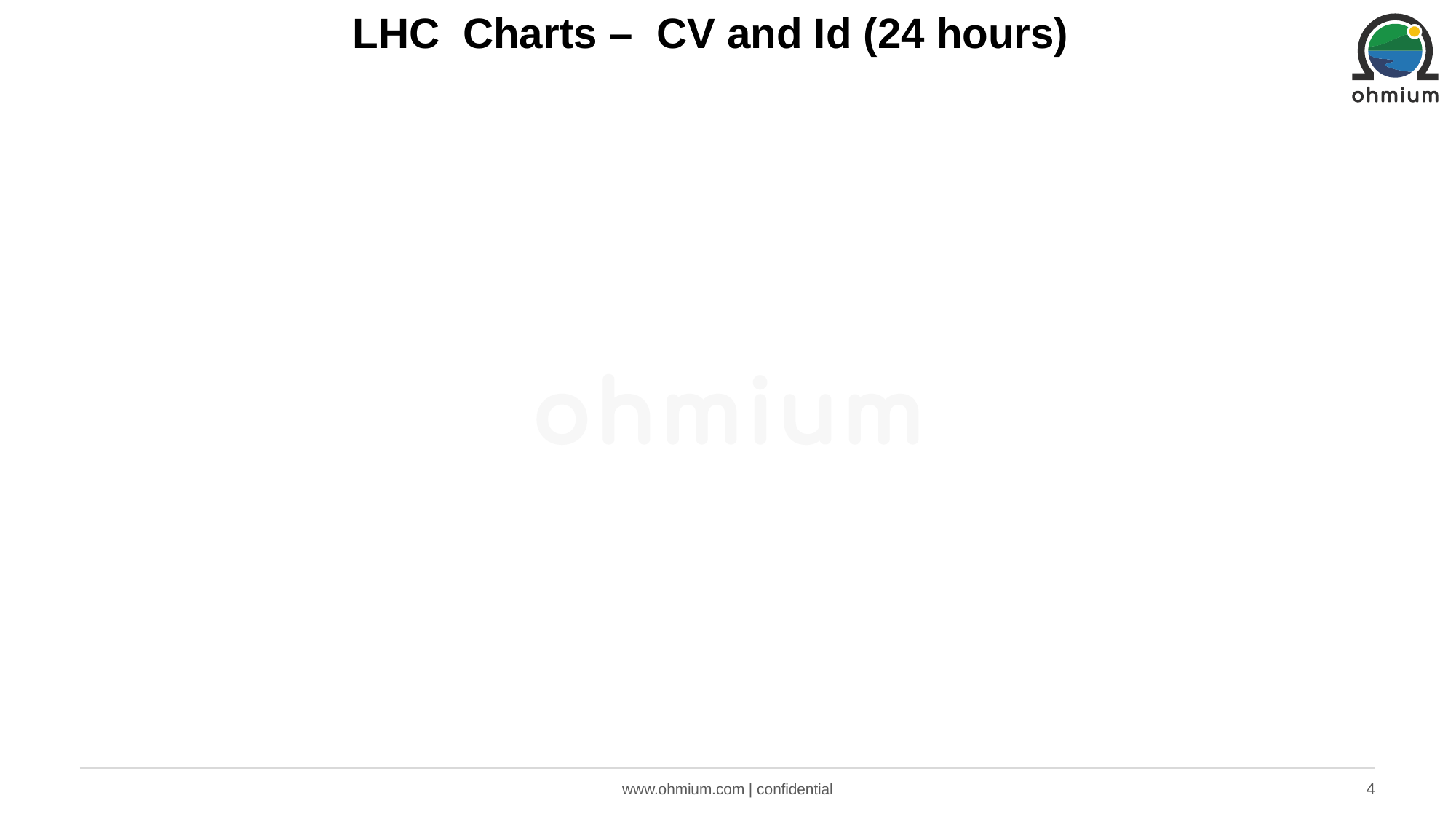

# LHC  Charts –  CV and Id (24 hours)